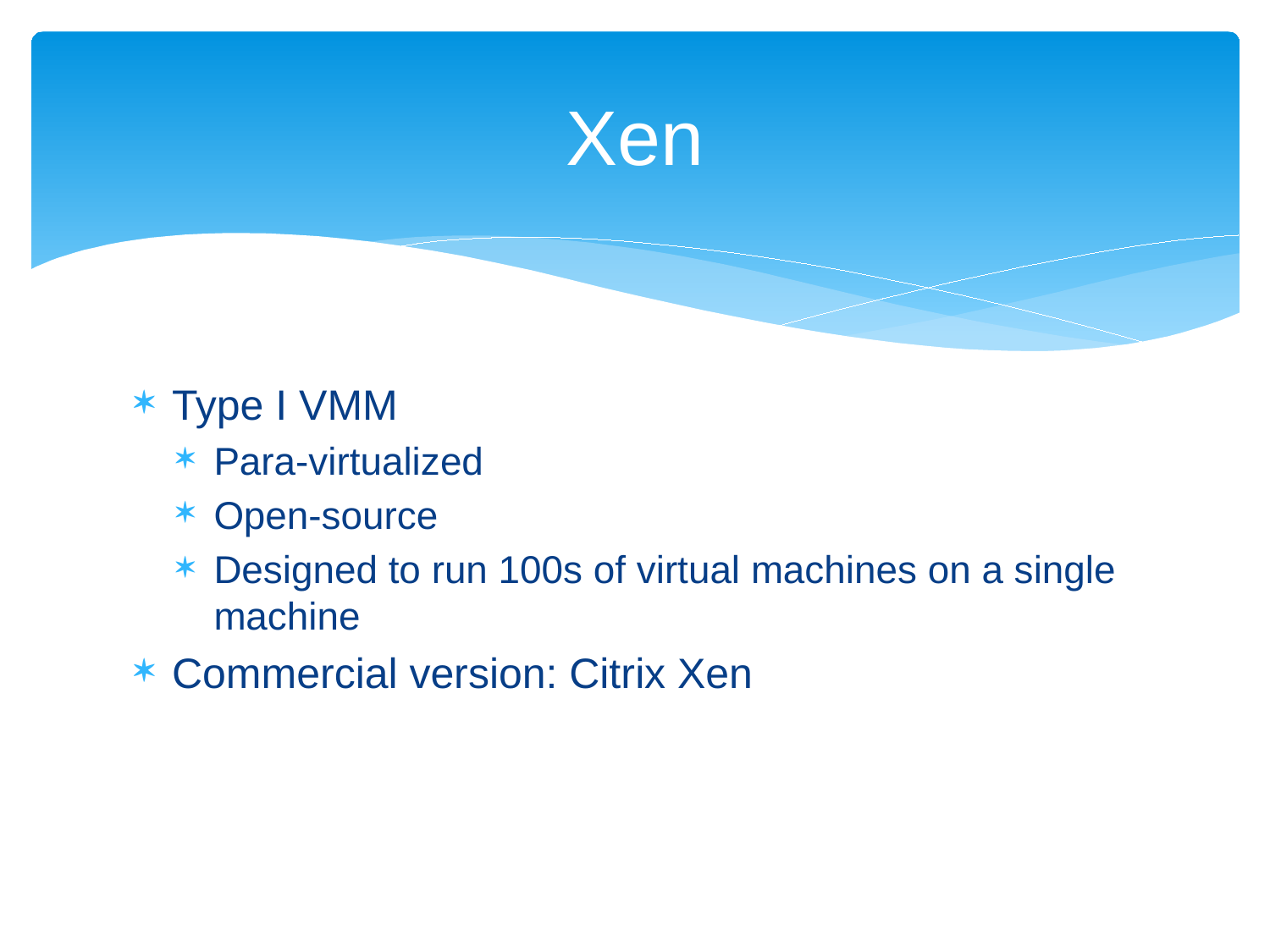

# Xen
Type I VMM
Para-virtualized
Open-source
Designed to run 100s of virtual machines on a single machine
Commercial version: Citrix Xen